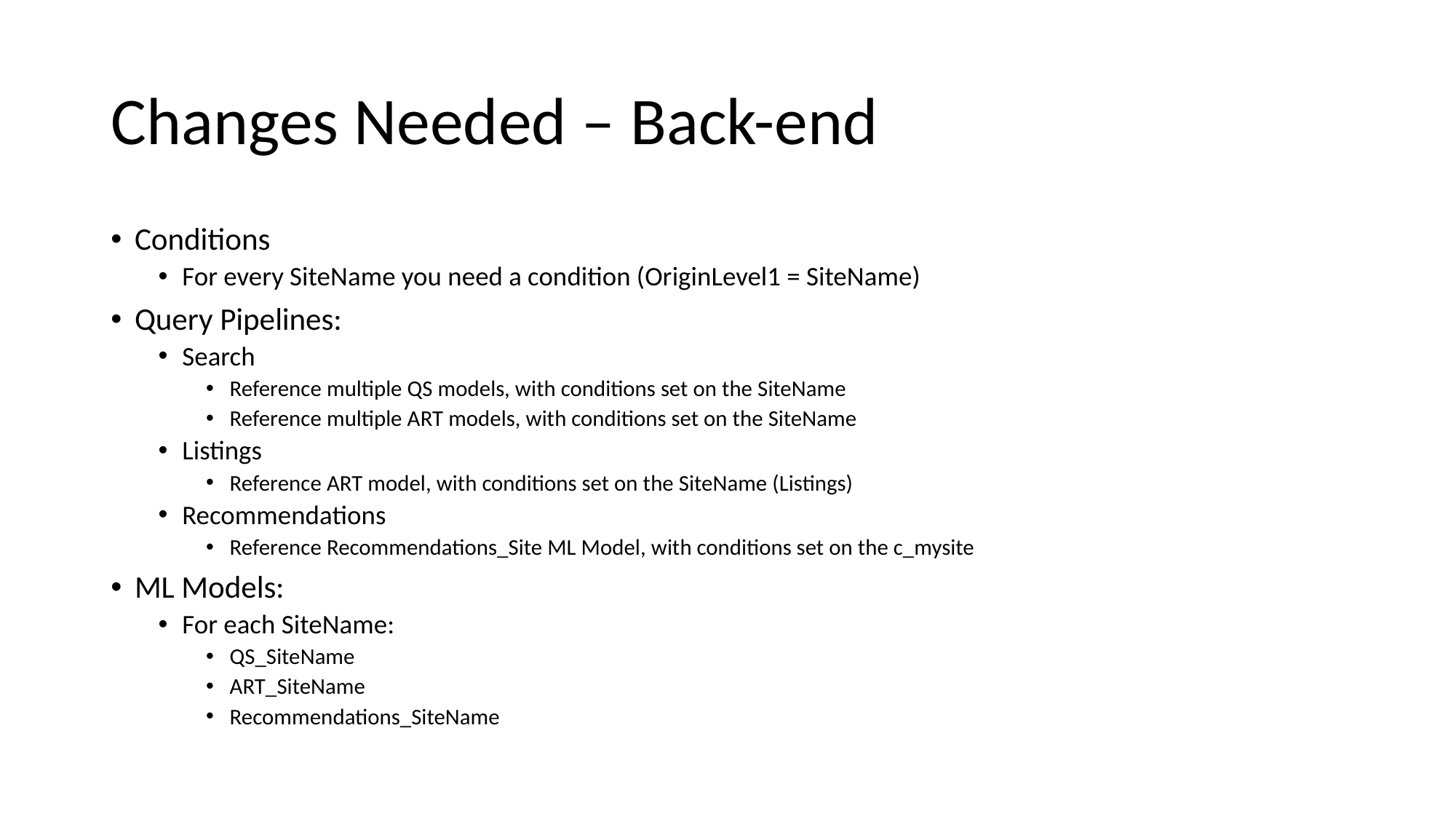

# Changes Needed – Back-end
Conditions
For every SiteName you need a condition (OriginLevel1 = SiteName)
Query Pipelines:
Search
Reference multiple QS models, with conditions set on the SiteName
Reference multiple ART models, with conditions set on the SiteName
Listings
Reference ART model, with conditions set on the SiteName (Listings)
Recommendations
Reference Recommendations_Site ML Model, with conditions set on the c_mysite
ML Models:
For each SiteName:
QS_SiteName
ART_SiteName
Recommendations_SiteName